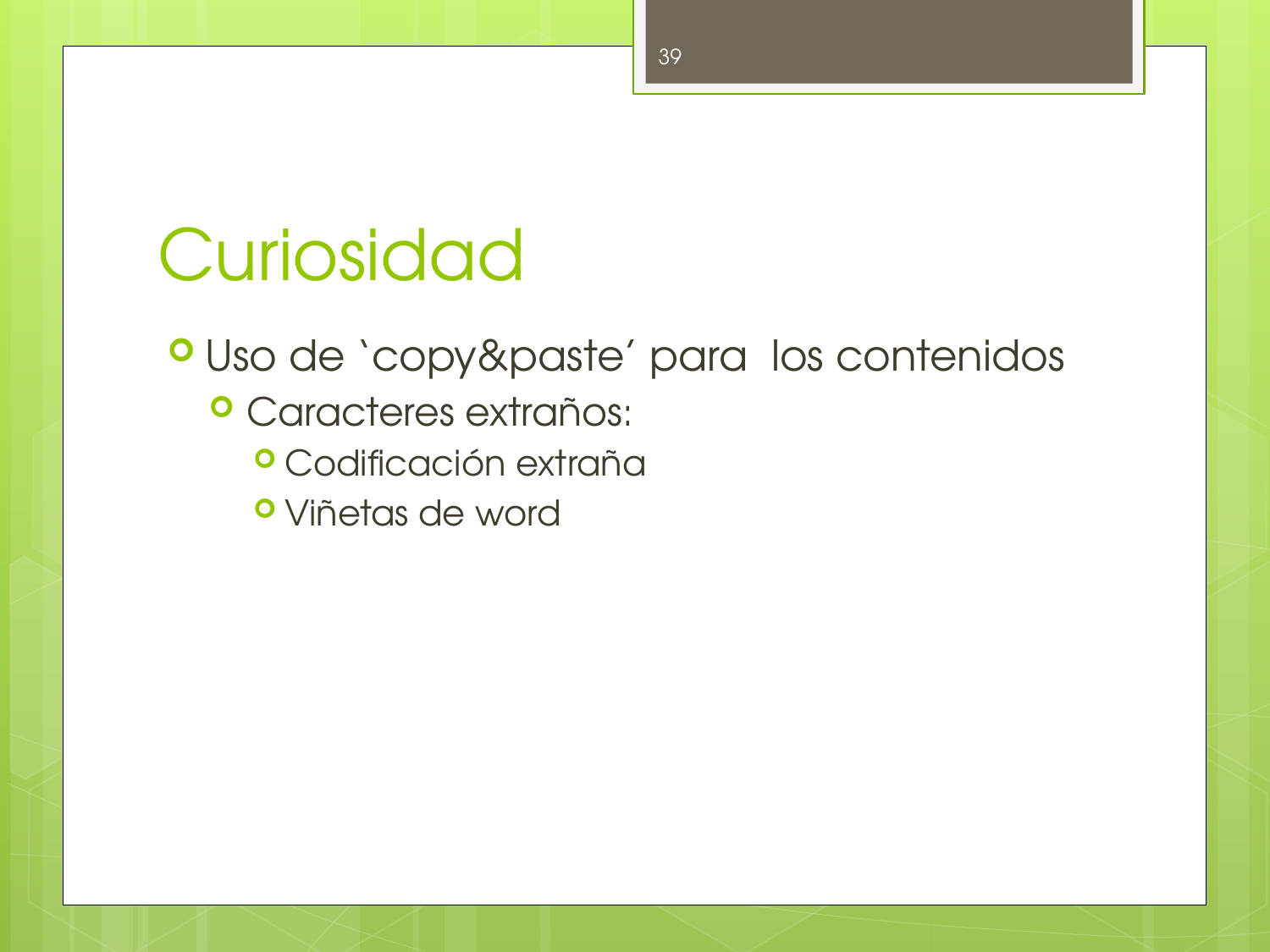

39
# Curiosidad
Uso de ‘copy&paste’ para  los contenidos
Caracteres extraños:
Codificación extraña
Viñetas de word